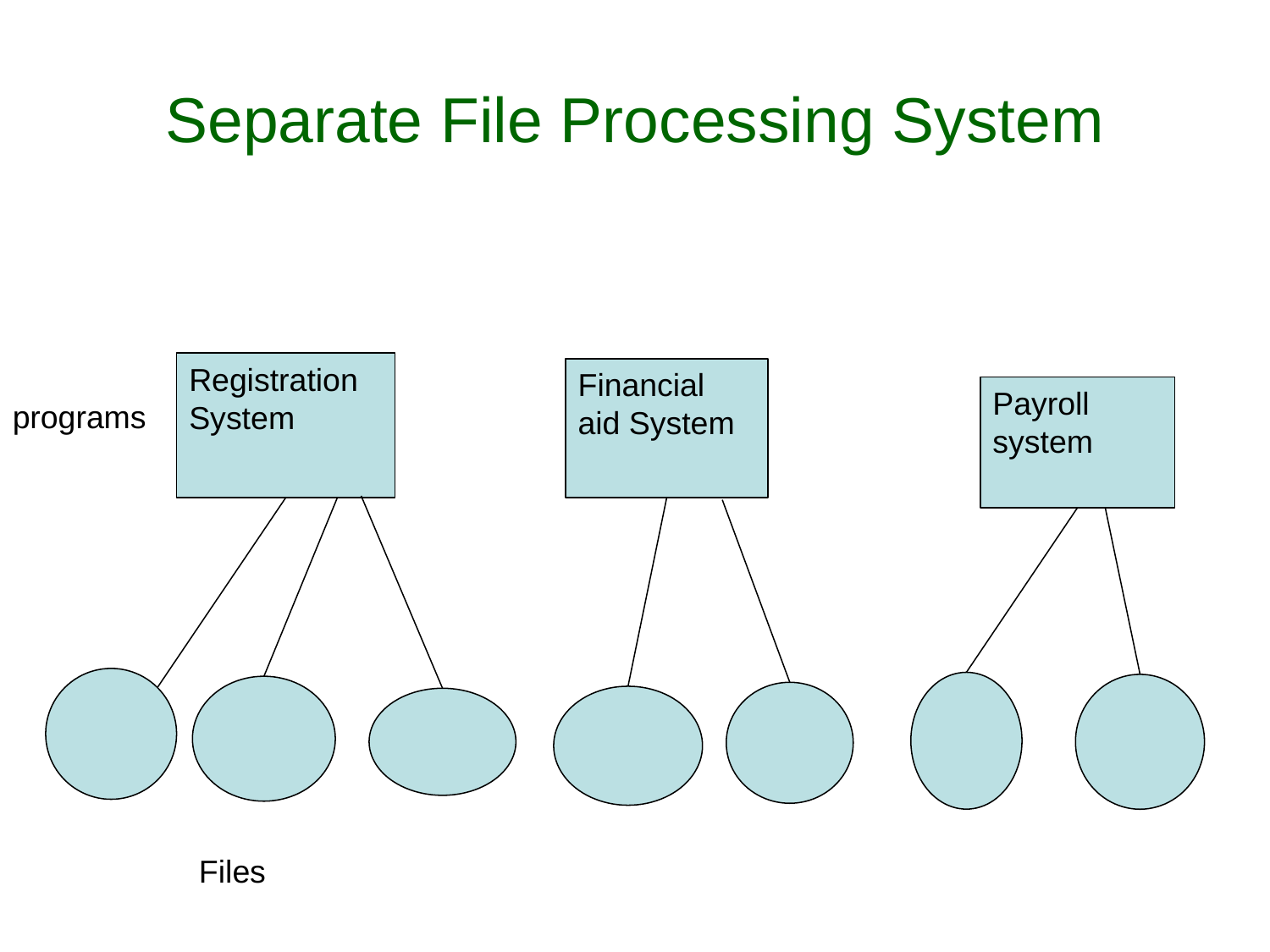

# Separate File Processing System
Registration System
Financial aid System
Payroll system
programs

Files